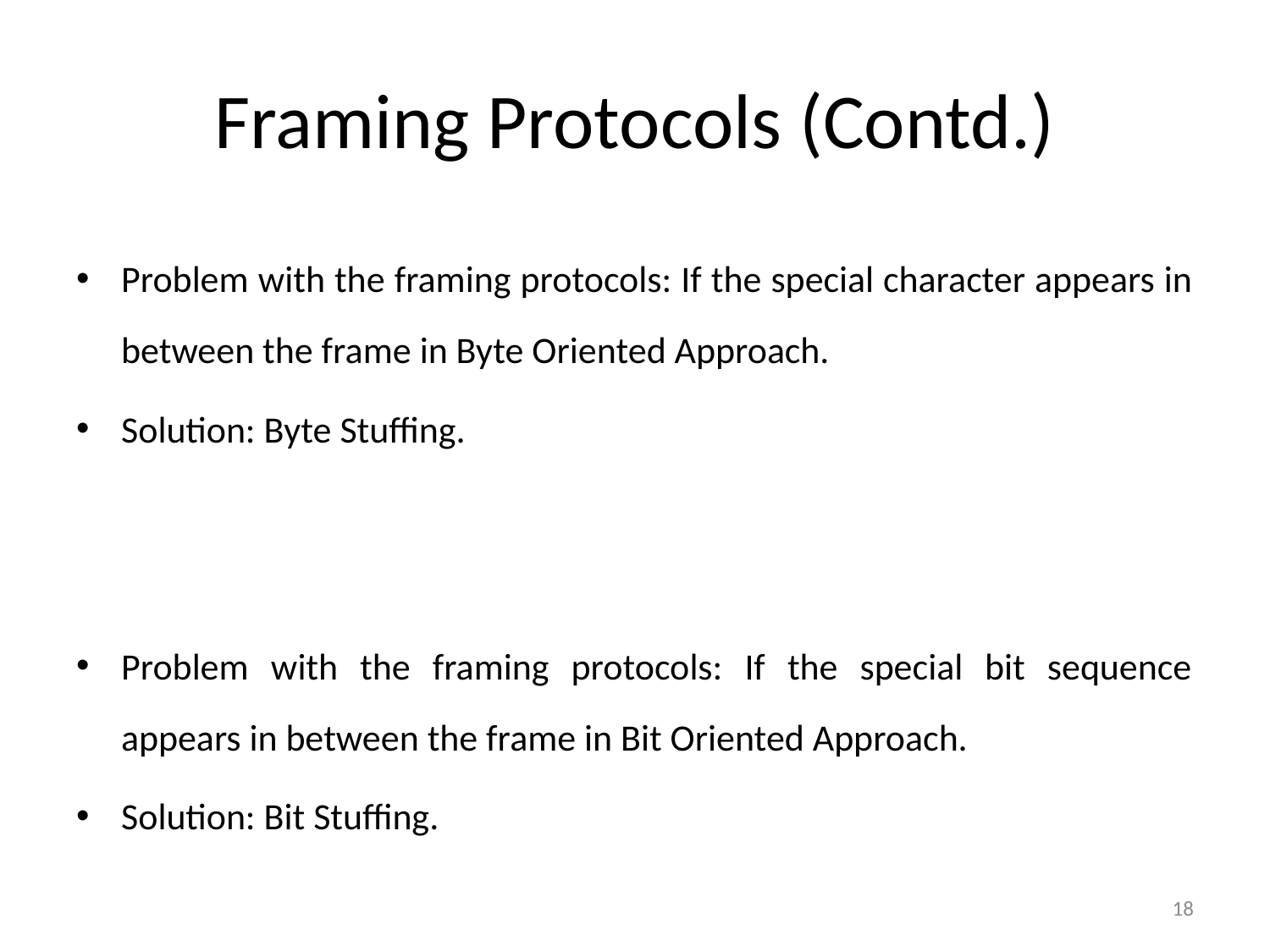

# Framing Protocols (Contd.)
Problem with the framing protocols: If the special character appears in between the frame in Byte Oriented Approach.
Solution: Byte Stuffing.

Problem with the framing protocols: If the special bit sequence appears in between the frame in Bit Oriented Approach.
Solution: Bit Stuffing.

18